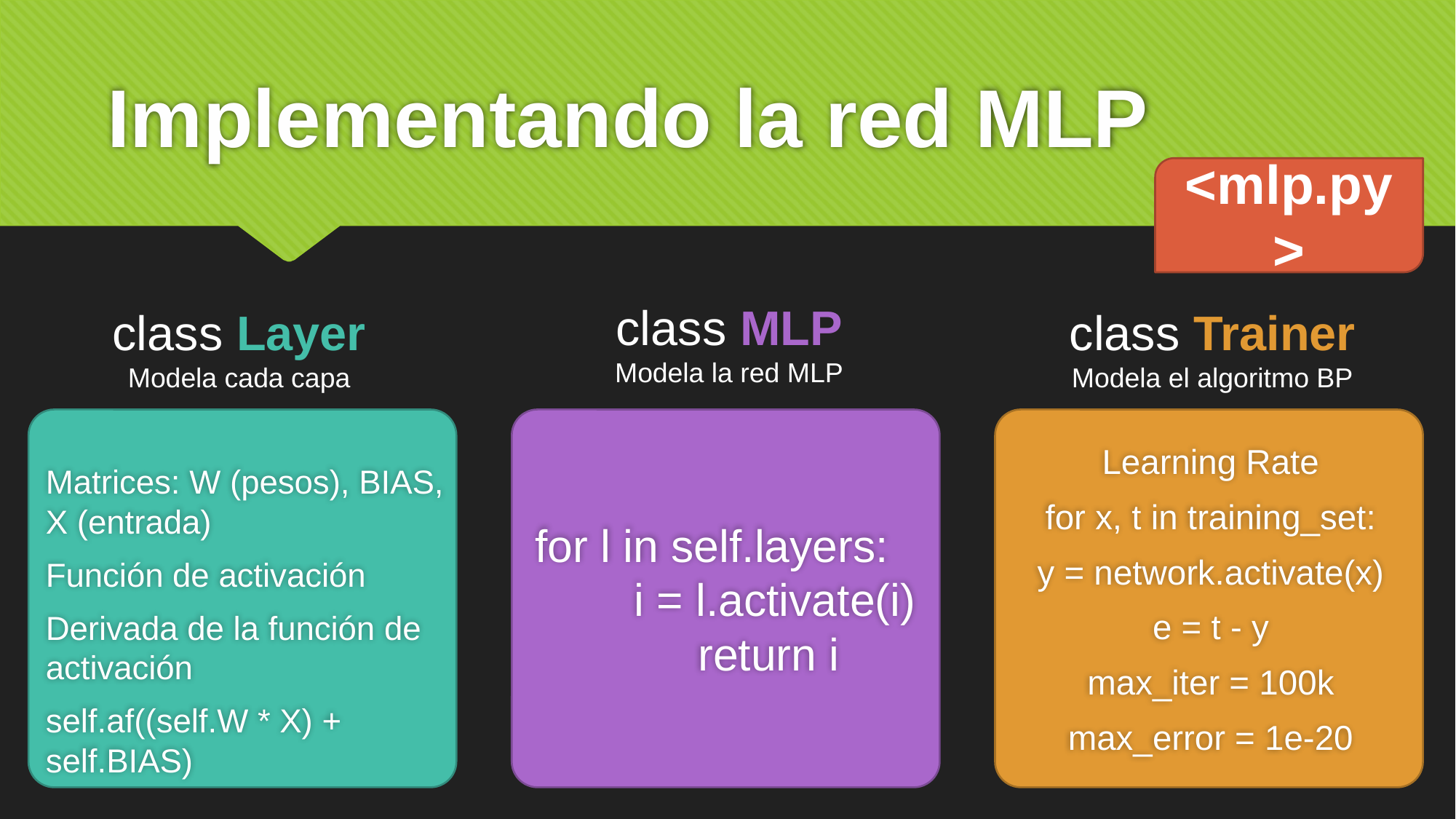

# Implementando la red MLP
<mlp.py>
class MLP
Modela la red MLP
class Layer
Modela cada capa
class Trainer
Modela el algoritmo BP

for l in self.layers:            i = l.activate(i)        return i
Learning Rate
for x, t in training_set:
y = network.activate(x)
e = t - y
max_iter = 100k
max_error = 1e-20
Matrices: W (pesos), BIAS, X (entrada)
Función de activación
Derivada de la función de activación
self.af((self.W * X) + self.BIAS)